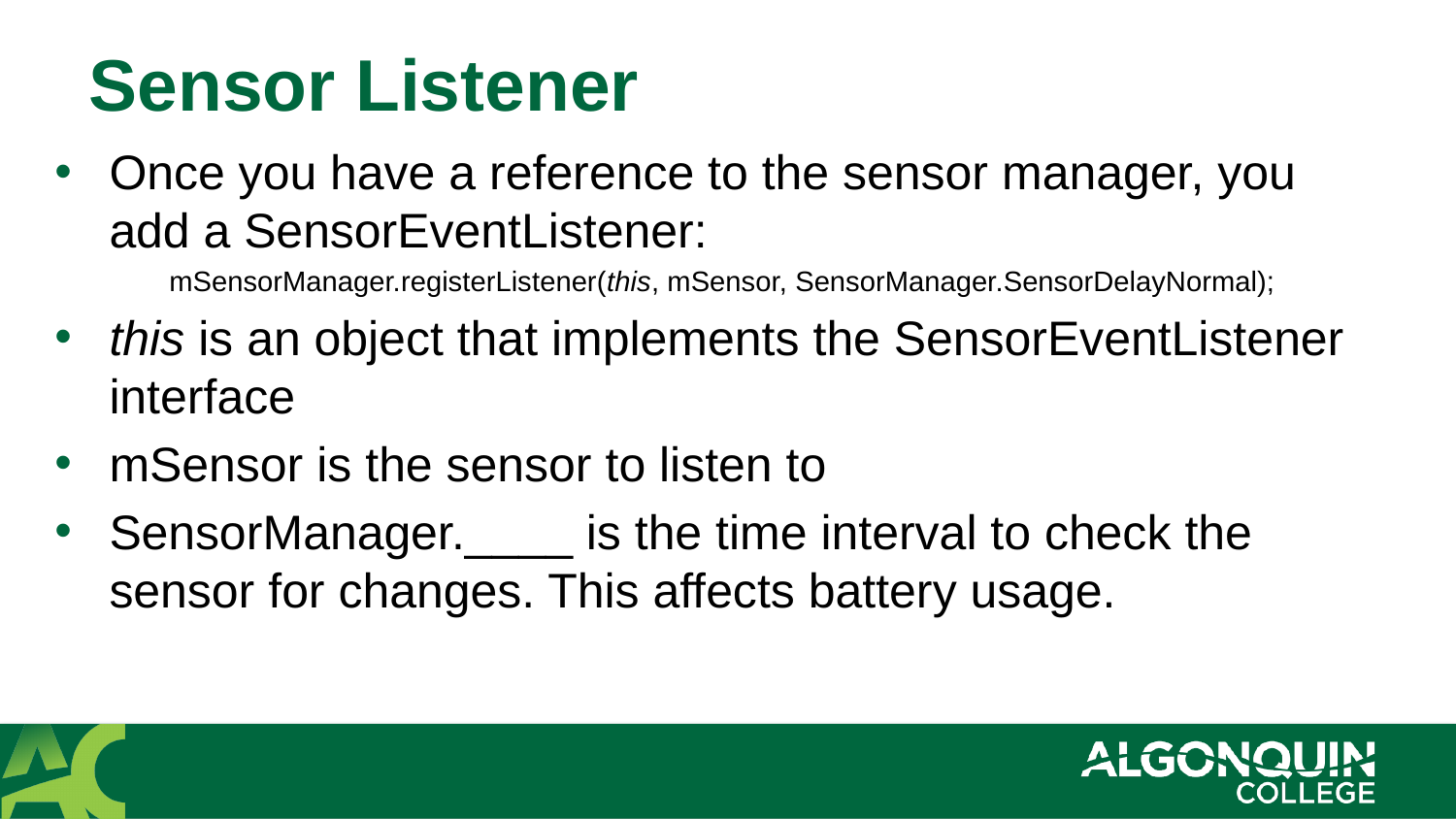

# Sensor Listener
Once you have a reference to the sensor manager, you add a SensorEventListener:
mSensorManager.registerListener(this, mSensor, SensorManager.SensorDelayNormal);
this is an object that implements the SensorEventListener interface
mSensor is the sensor to listen to
SensorManager.____ is the time interval to check the sensor for changes. This affects battery usage.